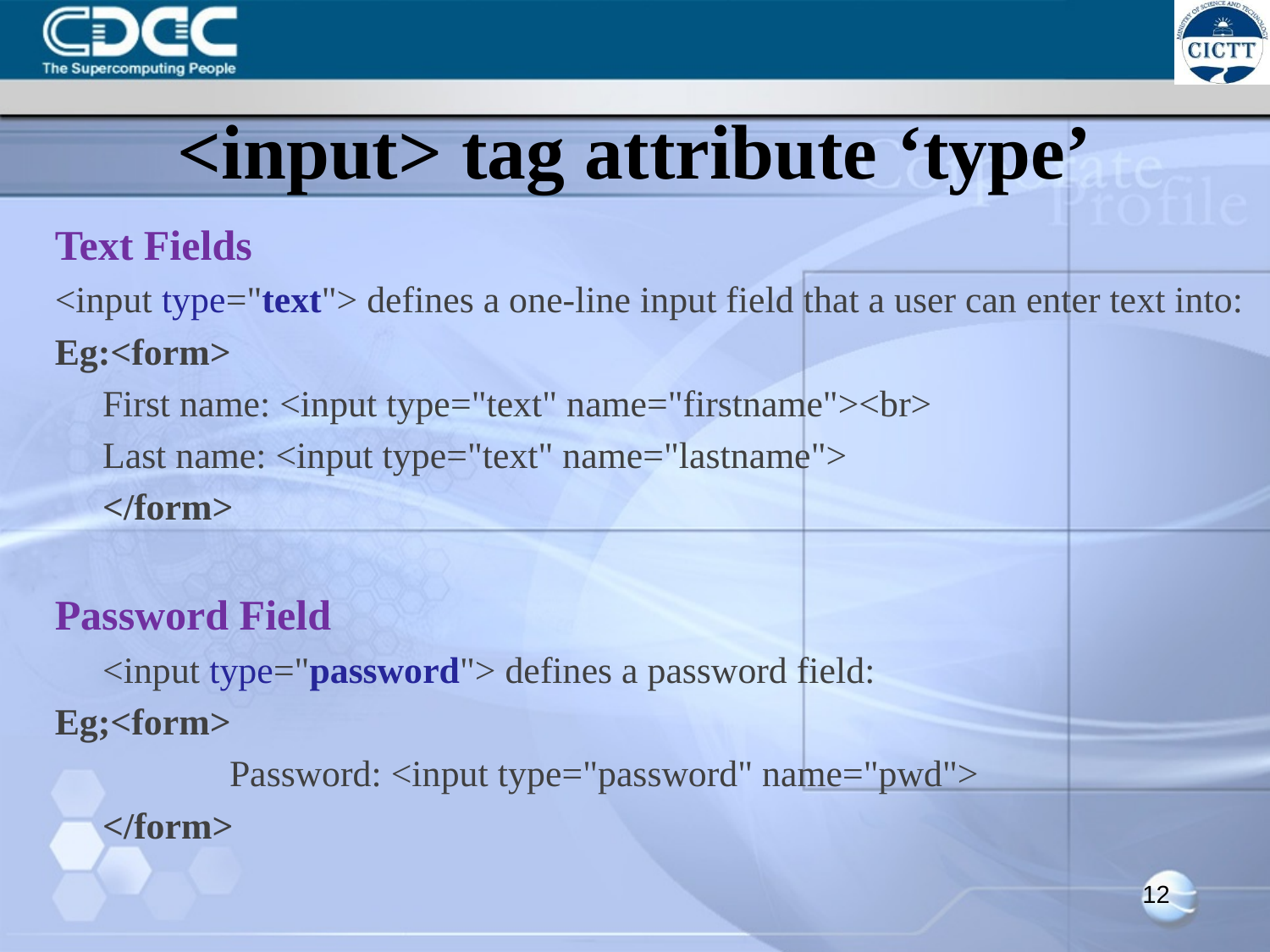

# <input> tag attribute ‘type’
Text Fields
<input type="text"> defines a one-line input field that a user can enter text into:
Eg:<form>
	First name: <input type="text" name="firstname"><br>
	Last name: <input type="text" name="lastname">
	</form>

Password Field
	<input type="password"> defines a password field:
Eg;<form>
		Password: <input type="password" name="pwd">
	</form>